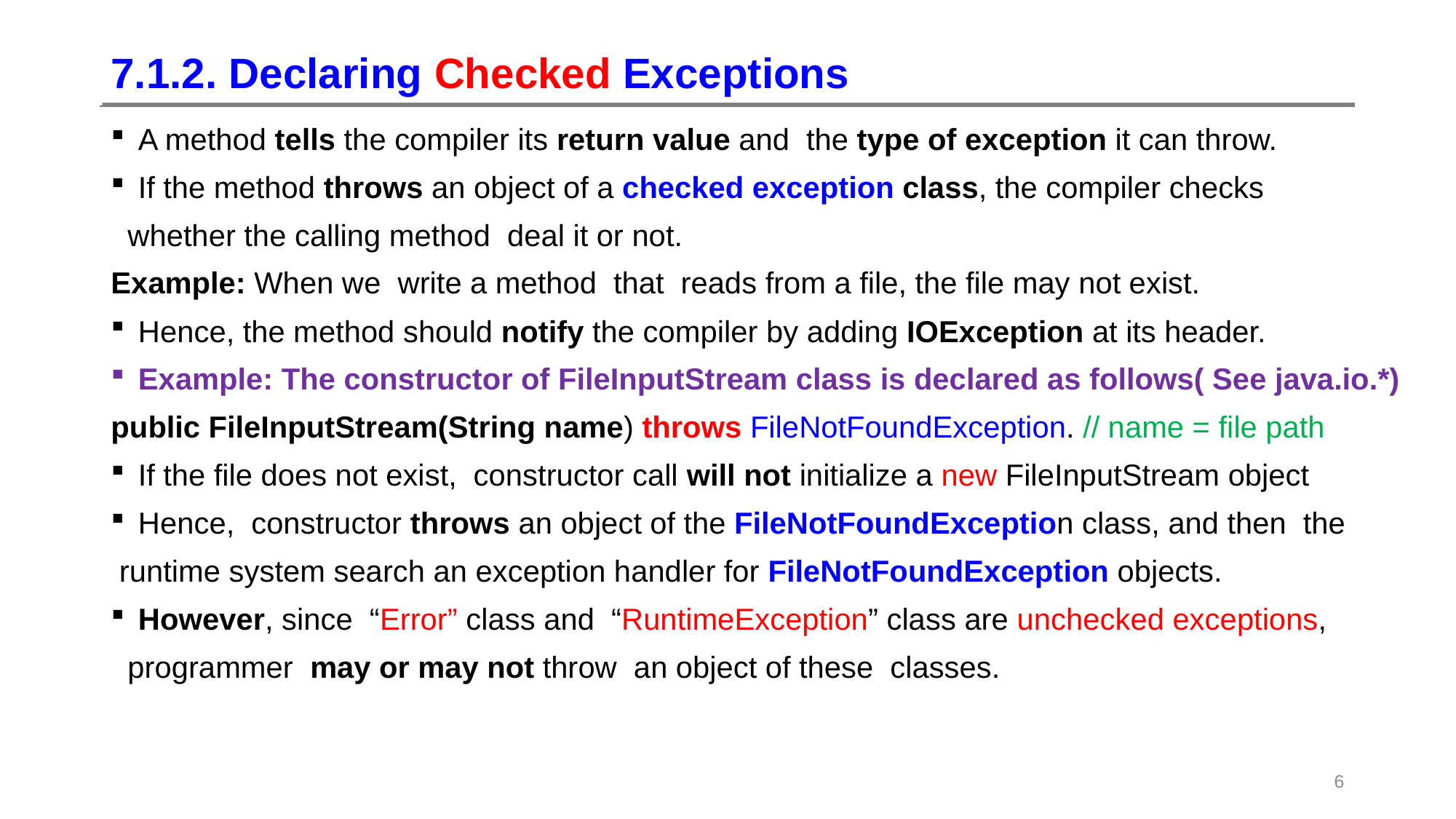

# 7.1.2. Declaring Checked Exceptions
A method tells the compiler its return value and  the type of exception it can throw.
If the method throws an object of a checked exception class, the compiler checks
  whether the calling method  deal it or not.
Example: When we  write a method  that  reads from a file, the file may not exist.
Hence, the method should notify the compiler by adding IOException at its header.
Example: The constructor of FileInputStream class is declared as follows( See java.io.*)
public FileInputStream(String name) throws FileNotFoundException. // name = file path
If the file does not exist,  constructor call will not initialize a new FileInputStream object
Hence,  constructor throws an object of the FileNotFoundException class, and then  the
 runtime system search an exception handler for FileNotFoundException objects.
However, since  “Error” class and  “RuntimeException” class are unchecked exceptions,
  programmer  may or may not throw  an object of these  classes.

6